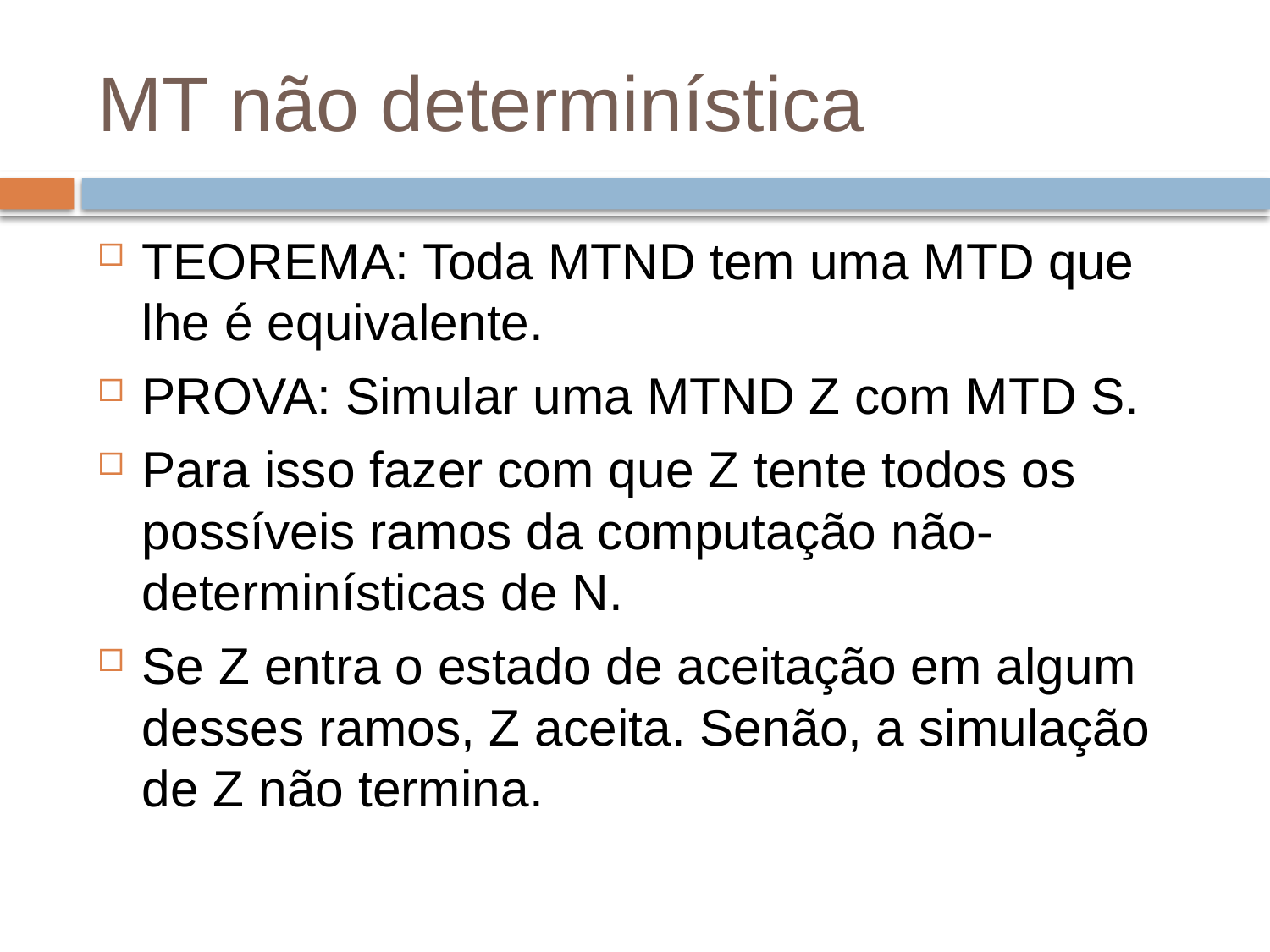

# MT não determinística
TEOREMA: Toda MTND tem uma MTD que lhe é equivalente.
PROVA: Simular uma MTND Z com MTD S.
Para isso fazer com que Z tente todos os possíveis ramos da computação não-determinísticas de N.
Se Z entra o estado de aceitação em algum desses ramos, Z aceita. Senão, a simulação de Z não termina.